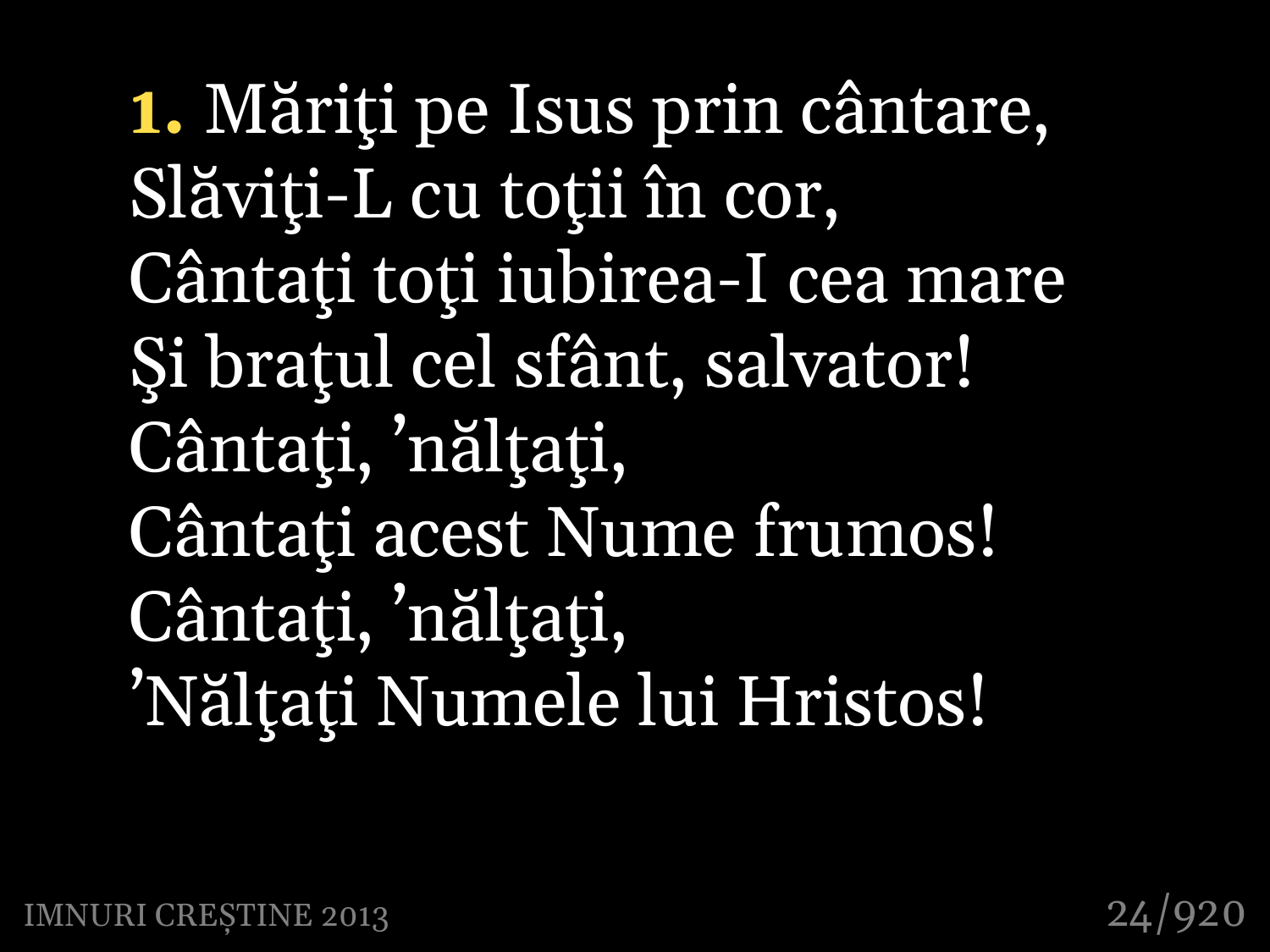

1. Măriţi pe Isus prin cântare,
Slăviţi-L cu toţii în cor,
Cântaţi toţi iubirea-I cea mare
Şi braţul cel sfânt, salvator!
Cântaţi, ’nălţaţi,
Cântaţi acest Nume frumos!
Cântaţi, ’nălţaţi,
’Nălţaţi Numele lui Hristos!
24/920
IMNURI CREȘTINE 2013